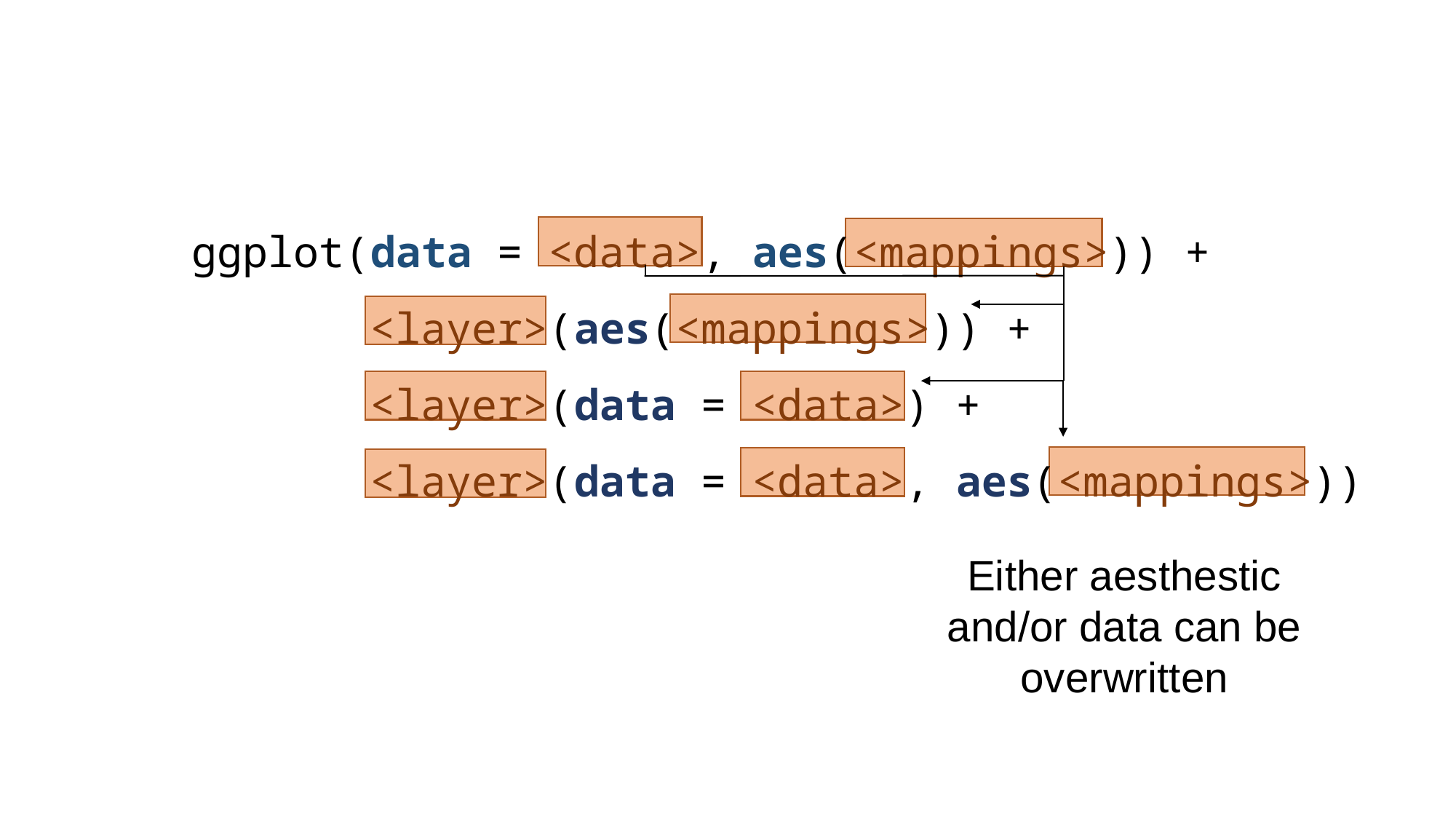

ggplot(data = <data>, aes(<mappings>)) +
       <layer>(aes(<mappings>)) +
       <layer>(data = <data>) +
       <layer>(data = <data>, aes(<mappings>))

Either aesthestic and/or data can be overwritten